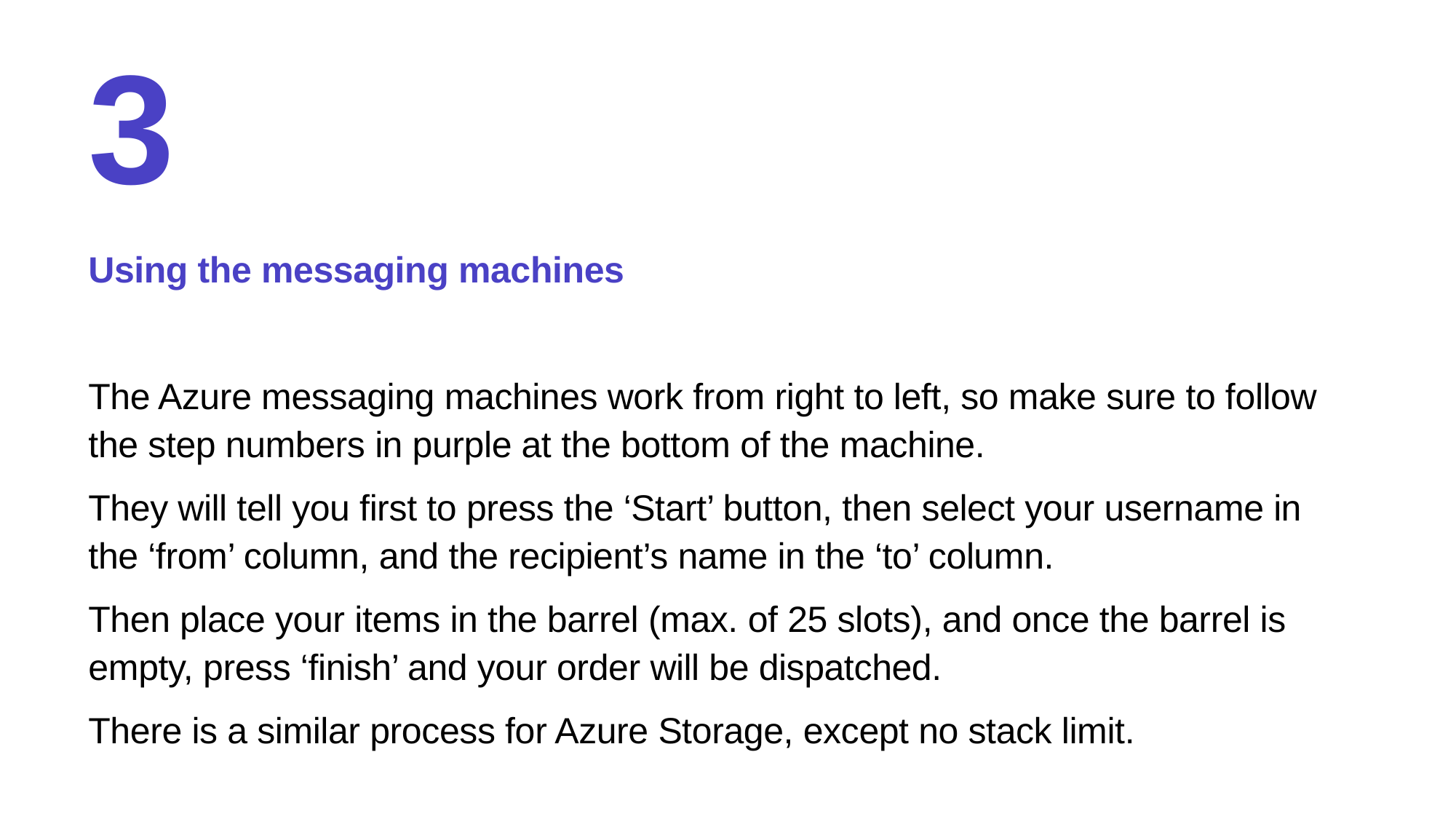

# 3
Using the messaging machines

The Azure messaging machines work from right to left, so make sure to follow the step numbers in purple at the bottom of the machine.
They will tell you first to press the ‘Start’ button, then select your username in the ‘from’ column, and the recipient’s name in the ‘to’ column.
Then place your items in the barrel (max. of 25 slots), and once the barrel is empty, press ‘finish’ and your order will be dispatched.
There is a similar process for Azure Storage, except no stack limit.